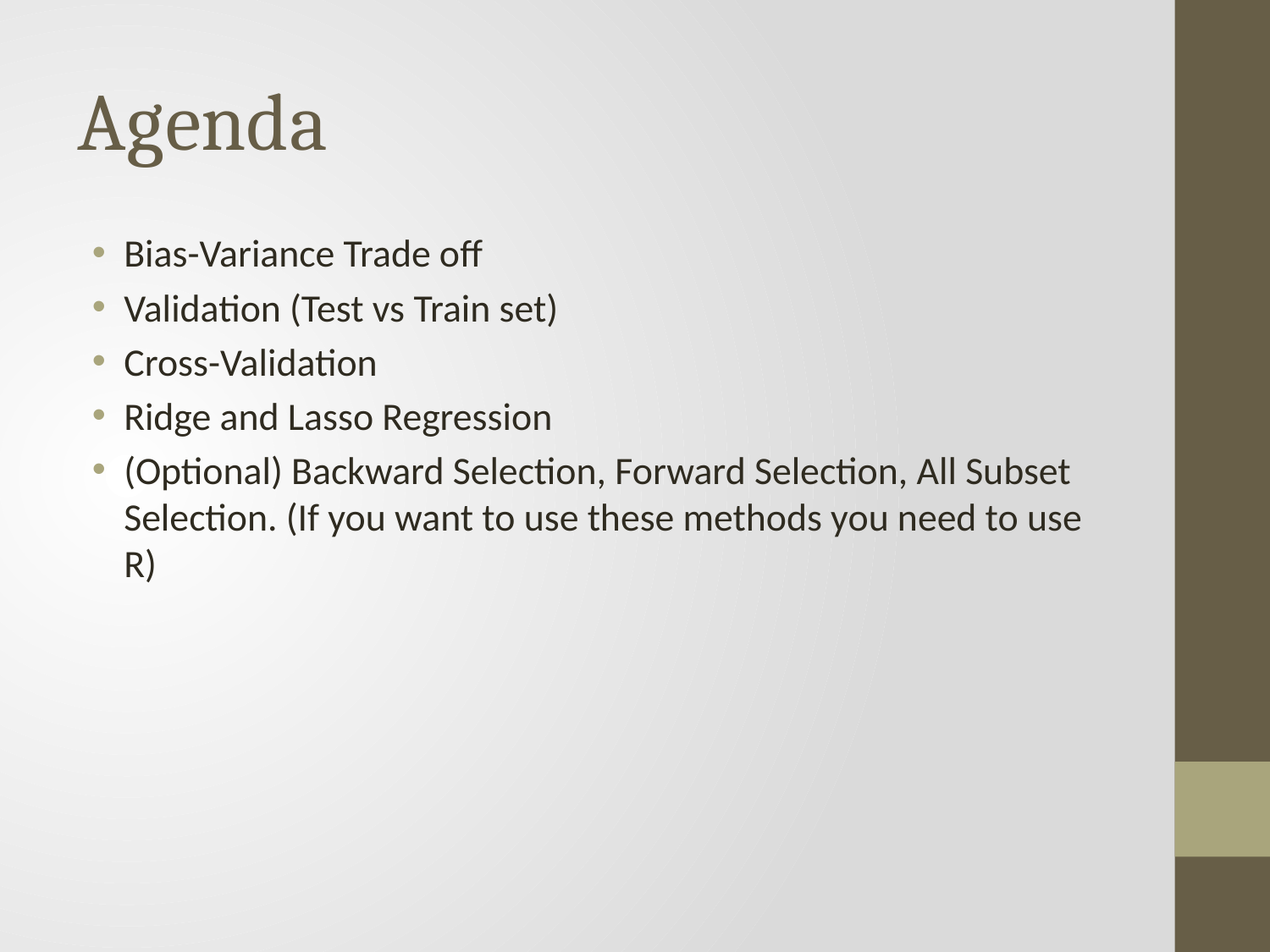

# Agenda
Bias-Variance Trade off
Validation (Test vs Train set)
Cross-Validation
Ridge and Lasso Regression
(Optional) Backward Selection, Forward Selection, All Subset Selection. (If you want to use these methods you need to use R)